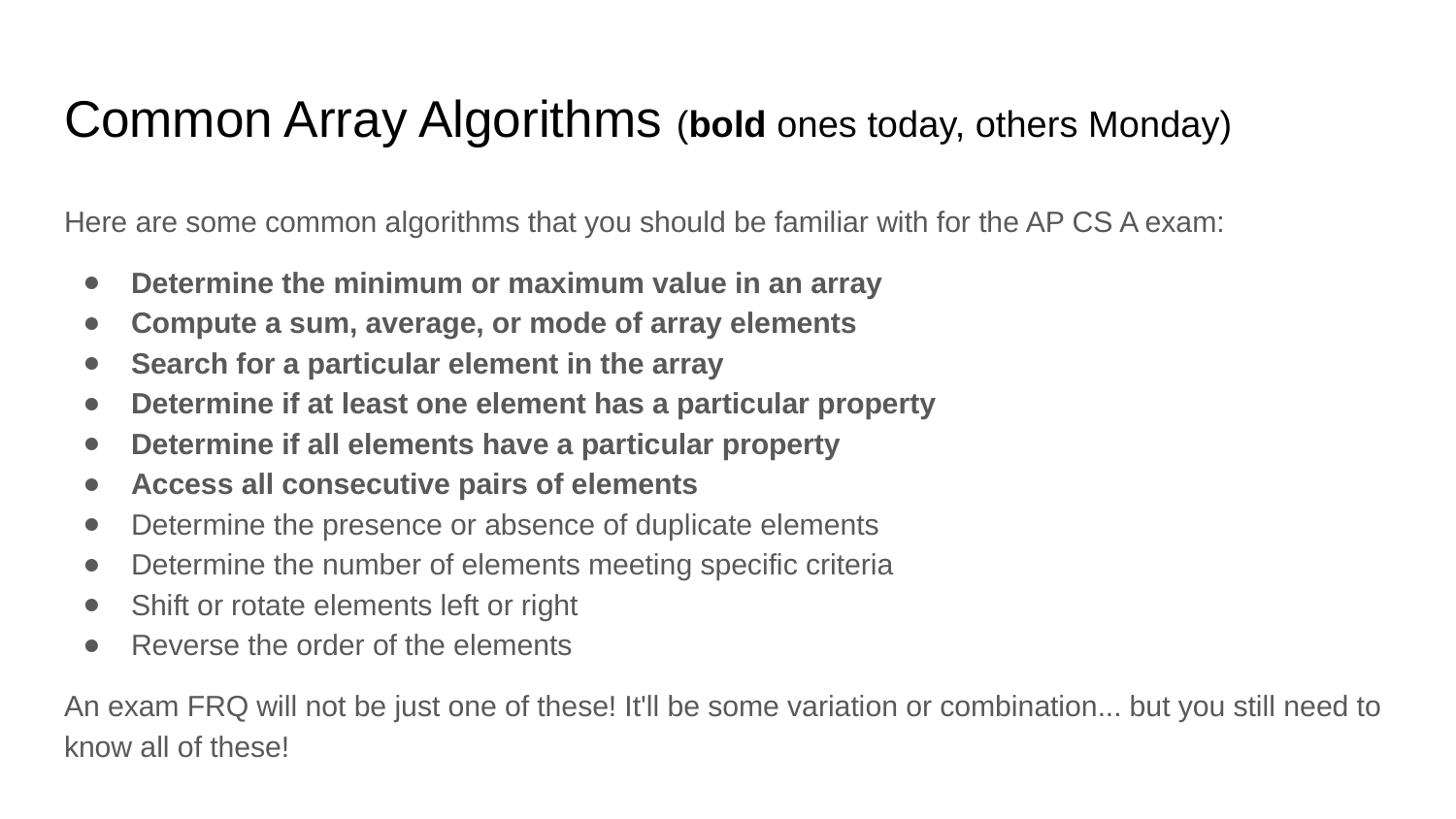

# Common Array Algorithms (bold ones today, others Monday)

Here are some common algorithms that you should be familiar with for the AP CS A exam:
Determine the minimum or maximum value in an array
Compute a sum, average, or mode of array elements
Search for a particular element in the array
Determine if at least one element has a particular property
Determine if all elements have a particular property
Access all consecutive pairs of elements
Determine the presence or absence of duplicate elements
Determine the number of elements meeting specific criteria
Shift or rotate elements left or right
Reverse the order of the elements
An exam FRQ will not be just one of these! It'll be some variation or combination... but you still need to know all of these!